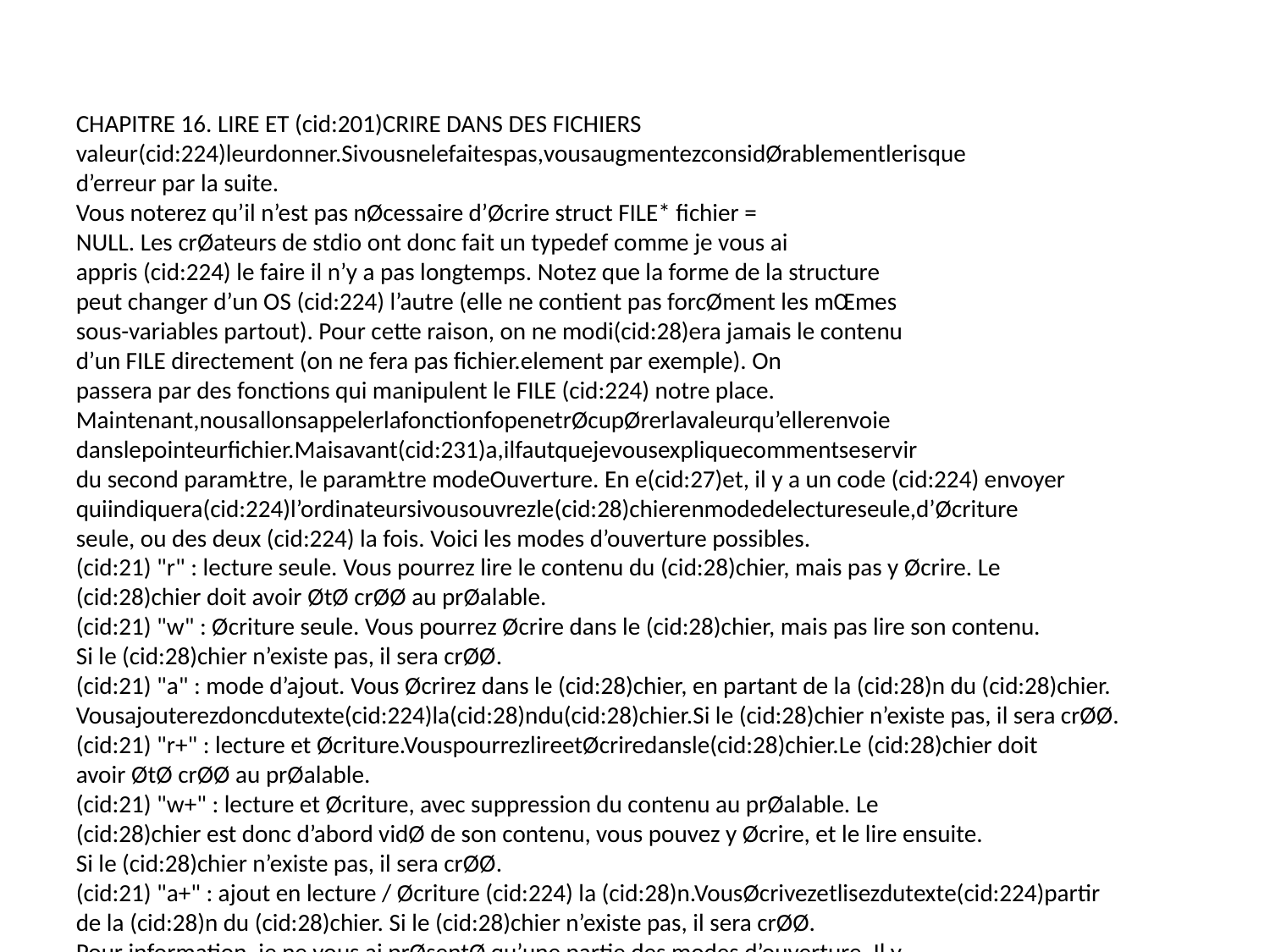

CHAPITRE 16. LIRE ET (cid:201)CRIRE DANS DES FICHIERS
valeur(cid:224)leurdonner.Sivousnelefaitespas,vousaugmentezconsidØrablementlerisque
d’erreur par la suite.
Vous noterez qu’il n’est pas nØcessaire d’Øcrire struct FILE* fichier =
NULL. Les crØateurs de stdio ont donc fait un typedef comme je vous ai
appris (cid:224) le faire il n’y a pas longtemps. Notez que la forme de la structure
peut changer d’un OS (cid:224) l’autre (elle ne contient pas forcØment les mŒmes
sous-variables partout). Pour cette raison, on ne modi(cid:28)era jamais le contenu
d’un FILE directement (on ne fera pas fichier.element par exemple). On
passera par des fonctions qui manipulent le FILE (cid:224) notre place.
Maintenant,nousallonsappelerlafonctionfopenetrØcupØrerlavaleurqu’ellerenvoie
danslepointeurfichier.Maisavant(cid:231)a,ilfautquejevousexpliquecommentseservir
du second paramŁtre, le paramŁtre modeOuverture. En e(cid:27)et, il y a un code (cid:224) envoyer
quiindiquera(cid:224)l’ordinateursivousouvrezle(cid:28)chierenmodedelectureseule,d’Øcriture
seule, ou des deux (cid:224) la fois. Voici les modes d’ouverture possibles.
(cid:21) "r" : lecture seule. Vous pourrez lire le contenu du (cid:28)chier, mais pas y Øcrire. Le
(cid:28)chier doit avoir ØtØ crØØ au prØalable.
(cid:21) "w" : Øcriture seule. Vous pourrez Øcrire dans le (cid:28)chier, mais pas lire son contenu.
Si le (cid:28)chier n’existe pas, il sera crØØ.
(cid:21) "a" : mode d’ajout. Vous Øcrirez dans le (cid:28)chier, en partant de la (cid:28)n du (cid:28)chier.
Vousajouterezdoncdutexte(cid:224)la(cid:28)ndu(cid:28)chier.Si le (cid:28)chier n’existe pas, il sera crØØ.
(cid:21) "r+" : lecture et Øcriture.VouspourrezlireetØcriredansle(cid:28)chier.Le (cid:28)chier doit
avoir ØtØ crØØ au prØalable.
(cid:21) "w+" : lecture et Øcriture, avec suppression du contenu au prØalable. Le
(cid:28)chier est donc d’abord vidØ de son contenu, vous pouvez y Øcrire, et le lire ensuite.
Si le (cid:28)chier n’existe pas, il sera crØØ.
(cid:21) "a+" : ajout en lecture / Øcriture (cid:224) la (cid:28)n.VousØcrivezetlisezdutexte(cid:224)partir
de la (cid:28)n du (cid:28)chier. Si le (cid:28)chier n’existe pas, il sera crØØ.
Pour information, je ne vous ai prØsentØ qu’une partie des modes d’ouverture. Il y
en a le double, en rØalitØ! Pour chaque mode qu’on a vu l(cid:224), si vous ajoutez un "b"
aprŁs le premier caractŁre ("rb", "wb", "ab", "rb+", "wb+", "ab+"), alors le (cid:28)chier
est ouvert en mode binaire. C’est un mode un peu particulier que nous ne verrons
pas ici. En fait, le mode texte est fait pour stocker... du texte comme le nom l’indique
(uniquementdescaractŁresa(cid:30)chables),tandisquelemodebinairepermetdestocker...
des informations octet par octet (des nombres, principalement). C’est sensiblement
di(cid:27)Ørent. Le fonctionnement est de toute fa(cid:231)on quasiment le mŒme que celui que nous
allons voir ici.
Personnellement, j’utilise souvent "r" (lecture), "w" (Øcriture) et "r+" (lecture et Øcri-
ture). Le mode "w+" est un peu dangereux parce qu’il vide de suite le contenu du
(cid:28)chier, sans demande de con(cid:28)rmation. Il ne doit Œtre utilisØ que si vous voulez d’abord
rØinitialiser le (cid:28)chier. Le mode d’ajout ("a") peut Œtre utile dans certains cas, si vous
voulez seulement ajouter des informations (cid:224) la (cid:28)n du (cid:28)chier.
218